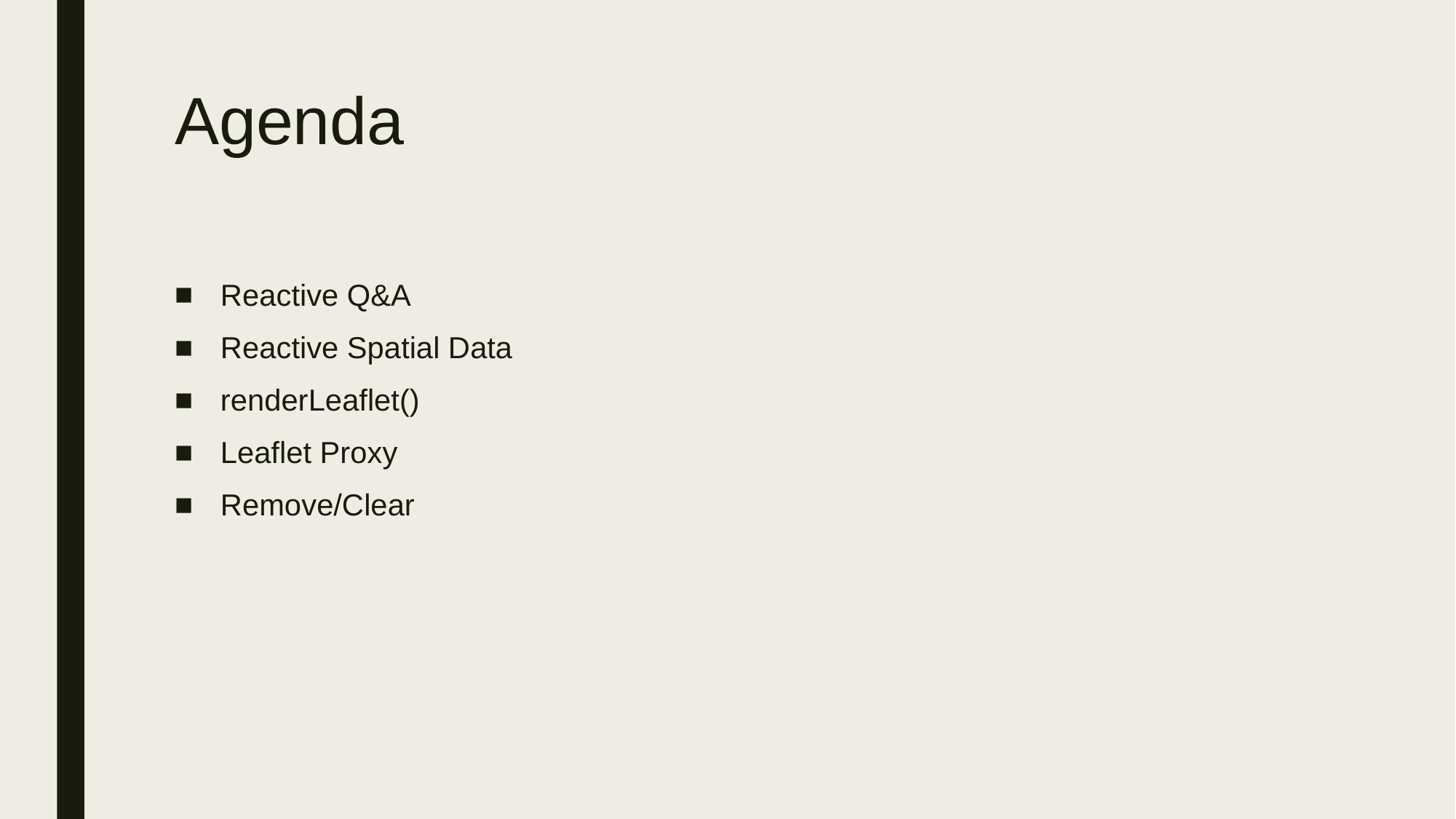

# Agenda
Reactive Q&A
Reactive Spatial Data
renderLeaflet()
Leaflet Proxy
Remove/Clear